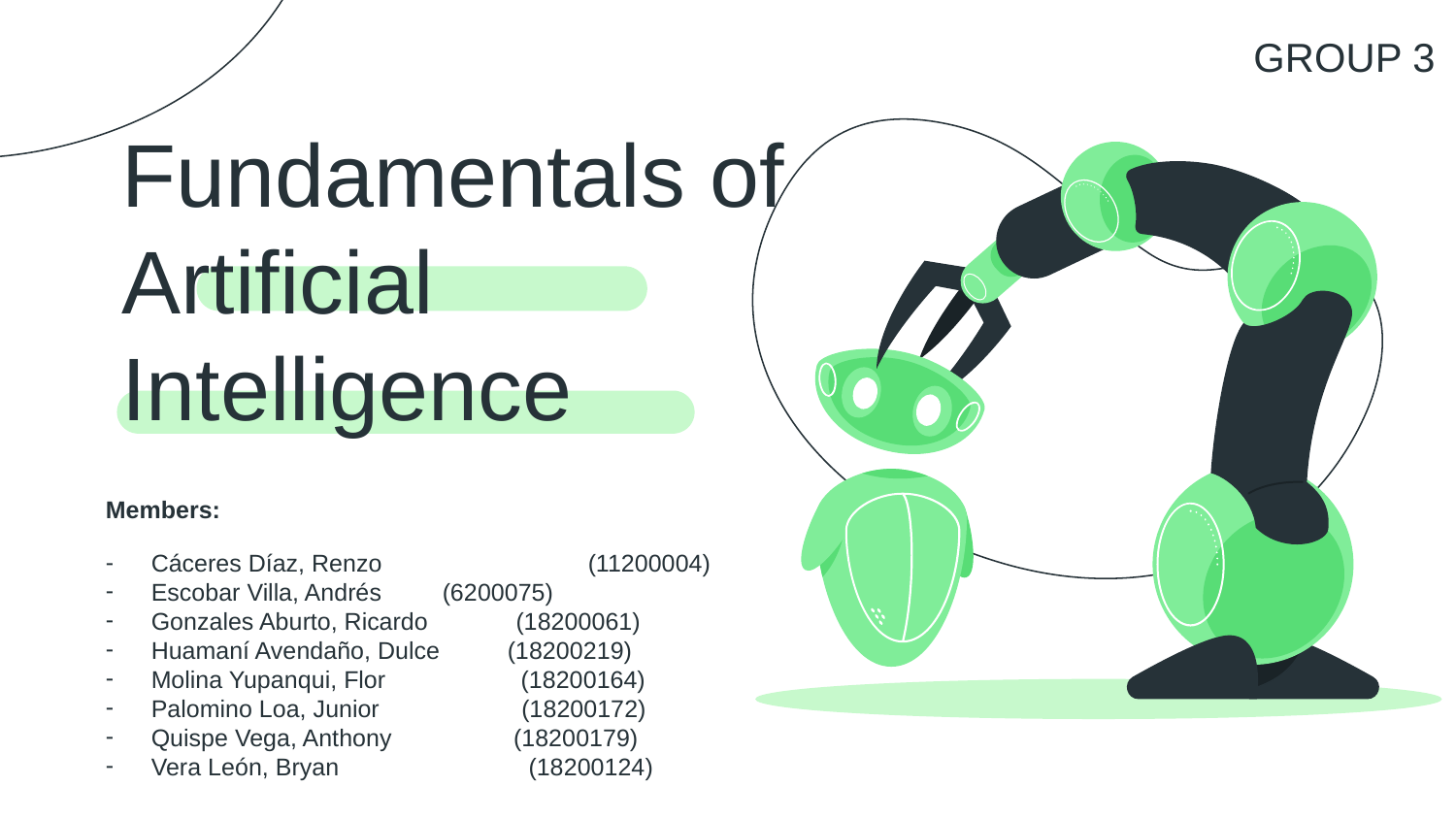

GROUP 3

# Fundamentals of Artificial Intelligence

Members:
Cáceres Díaz, Renzo		(11200004)
Escobar Villa, Andrés 	(6200075)
Gonzales Aburto, Ricardo             (18200061)
Huamaní Avendaño, Dulce          (18200219)
Molina Yupanqui, Flor                    (18200164)
Palomino Loa, Junior                     (18200172)
Quispe Vega, Anthony                  (18200179)
Vera León, Bryan                            (18200124)